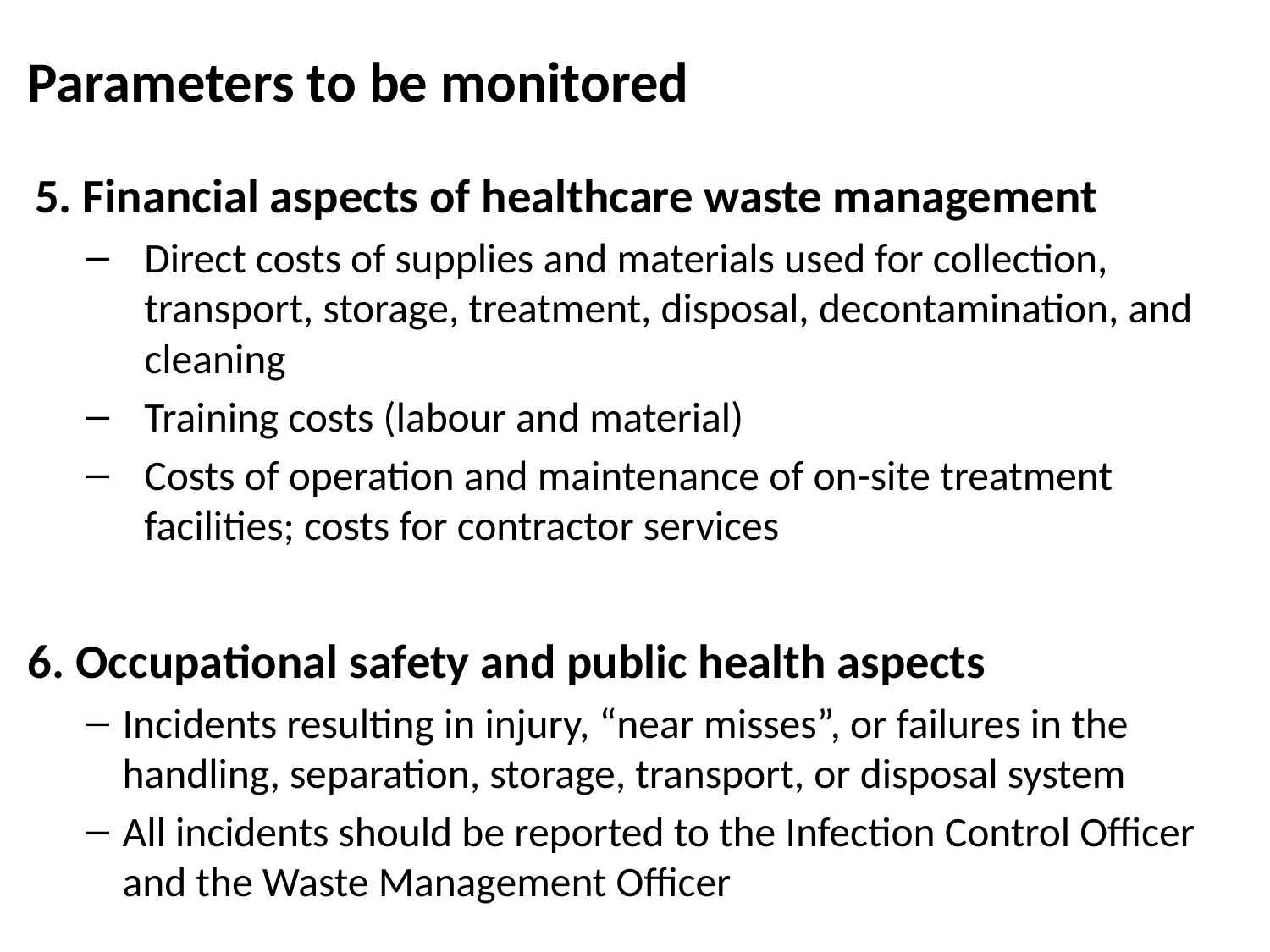

# Parameters to be monitored
5. Financial aspects of healthcare waste management
Direct costs of supplies and materials used for collection, transport, storage, treatment, disposal, decontamination, and cleaning
Training costs (labour and material)
Costs of operation and maintenance of on-site treatment facilities; costs for contractor services

6. Occupational safety and public health aspects
Incidents resulting in injury, “near misses”, or failures in the handling, separation, storage, transport, or disposal system
All incidents should be reported to the Infection Control Officer and the Waste Management Officer